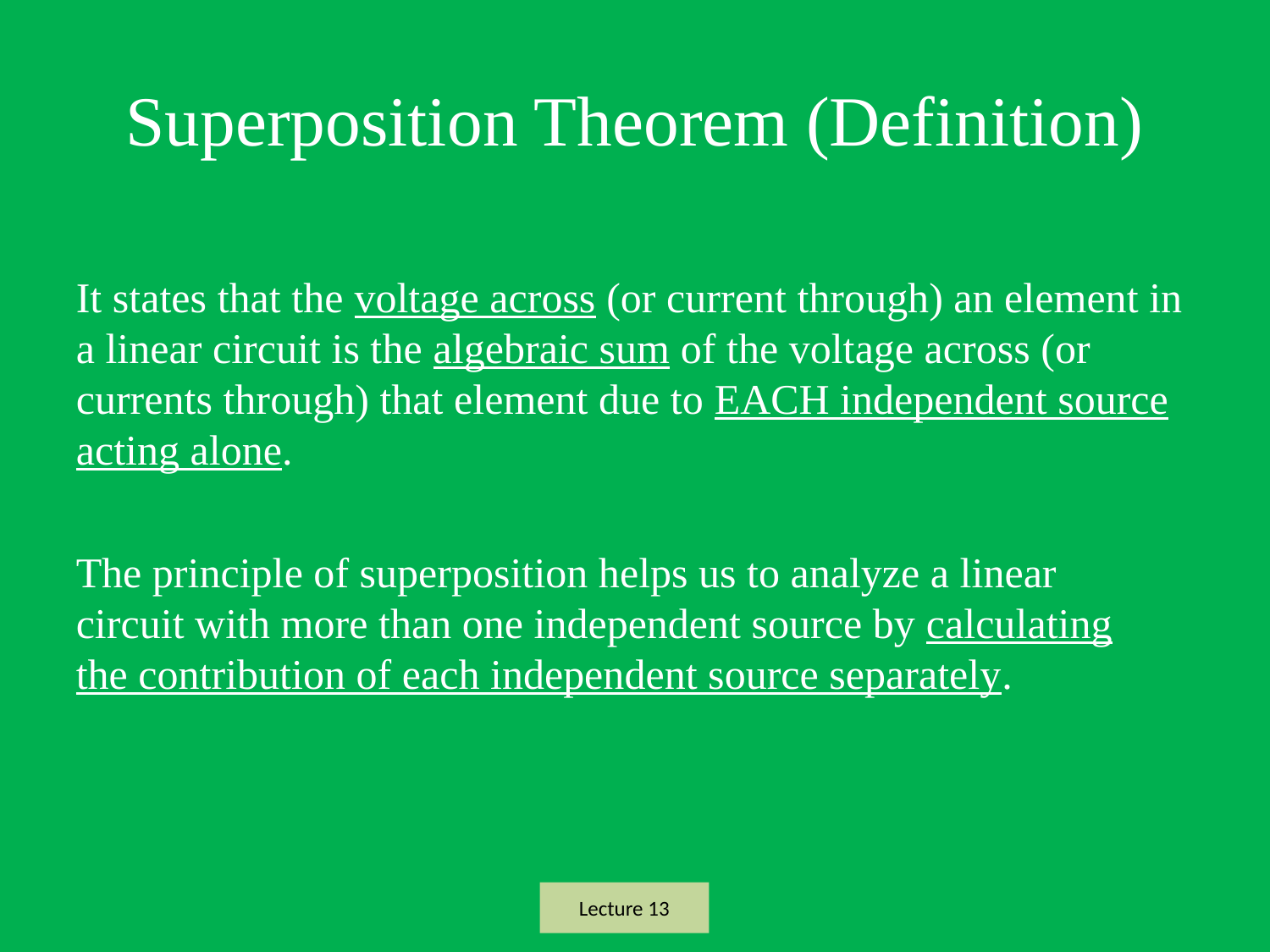

# Superposition Theorem (Definition)

It states that the voltage across (or current through) an element in a linear circuit is the algebraic sum of the voltage across (or currents through) that element due to EACH independent source acting alone.
The principle of superposition helps us to analyze a linear circuit with more than one independent source by calculating the contribution of each independent source separately.
Lecture 13
2